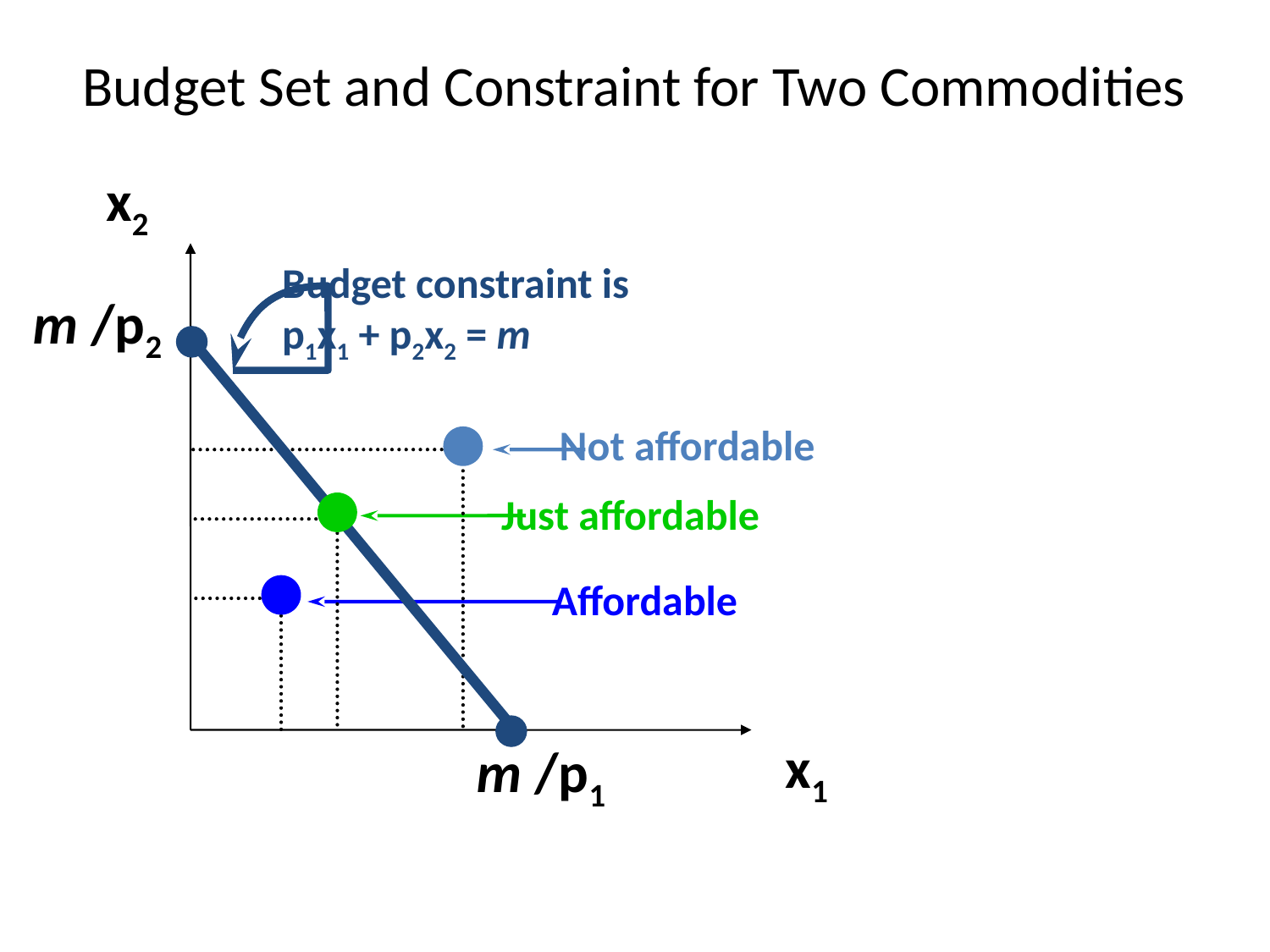

Budget Set and Constraint for Two Commodities
x2

Budget constraint is
p1x1 + p2x2 = m
m /p2

Not affordable

Just affordable

Affordable

x1

m /p1